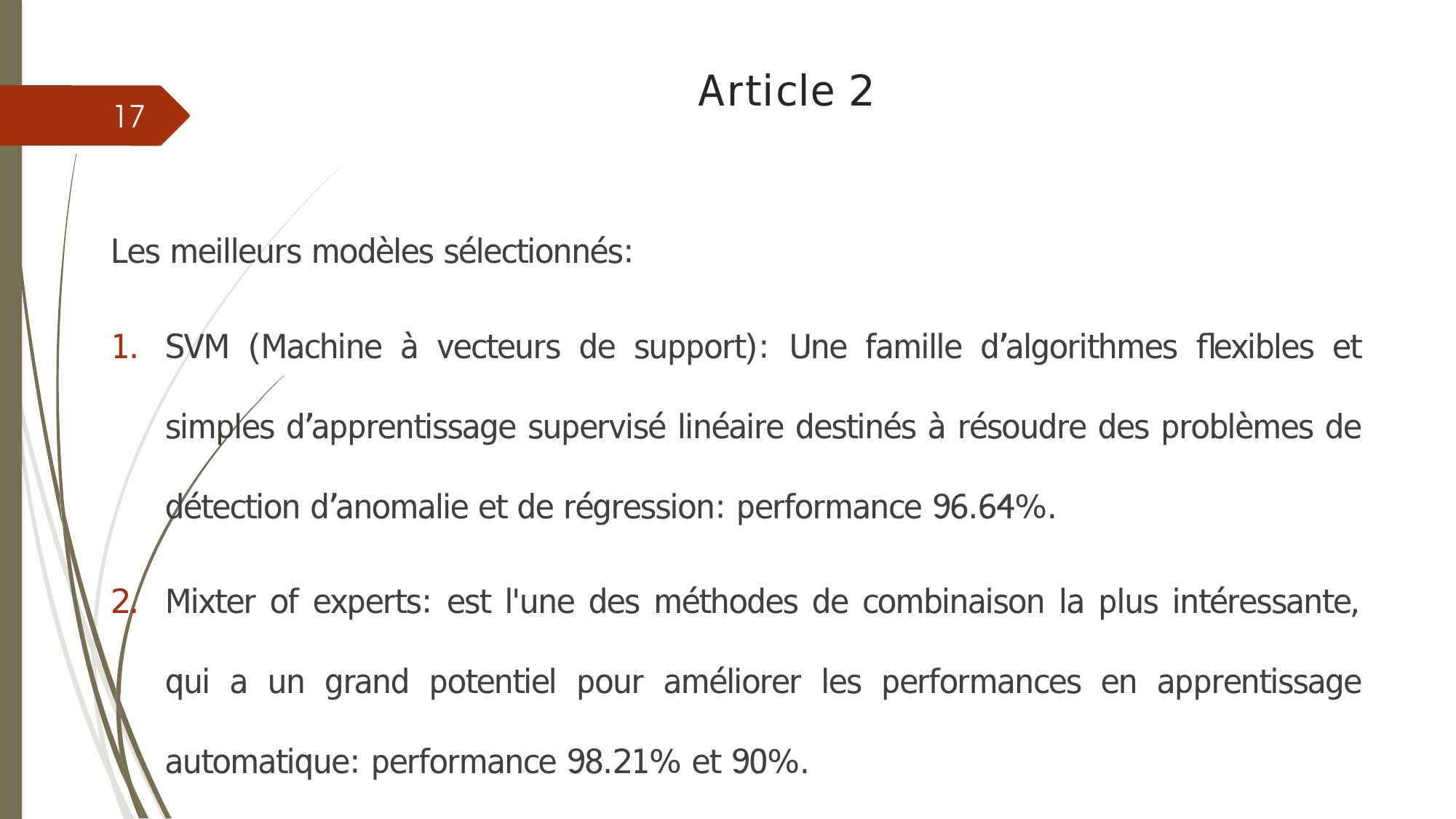

# Article 2
17
Les meilleurs modèles sélectionnés:
SVM (Machine à vecteurs de support): Une famille d’algorithmes flexibles et simples d’apprentissage supervisé linéaire destinés à résoudre des problèmes de détection d’anomalie et de régression: performance 96.64%.
Mixter of experts: est l'une des méthodes de combinaison la plus intéressante, qui a un grand potentiel pour améliorer les performances en apprentissage automatique: performance 98.21% et 90%.